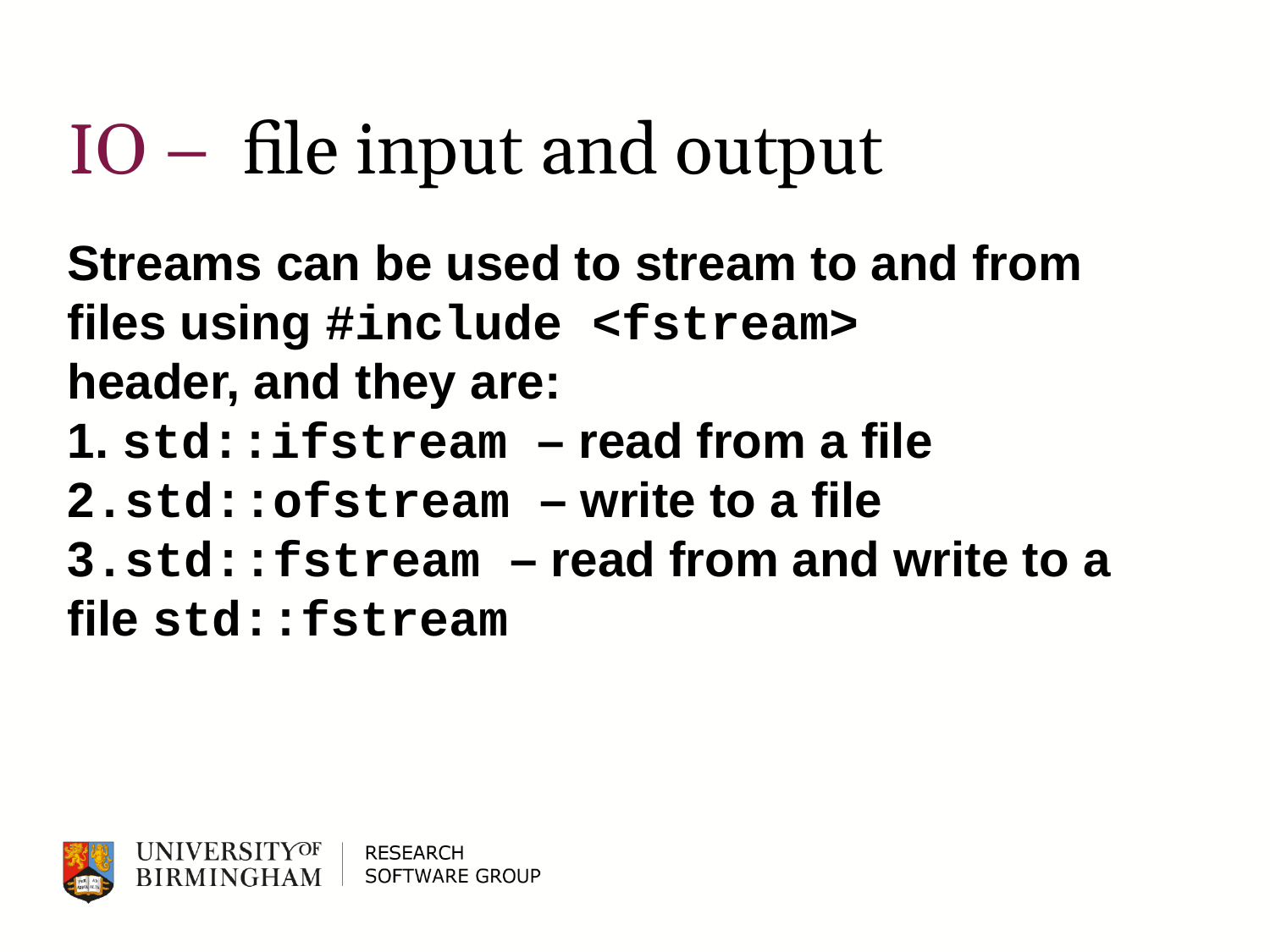

# IO –  file input and output
Streams can be used to stream to and from files using #include <fstream>
header, and they are:
1. std::ifstream – read from a file
2.std::ofstream – write to a file
3.std::fstream – read from and write to a file std::fstream